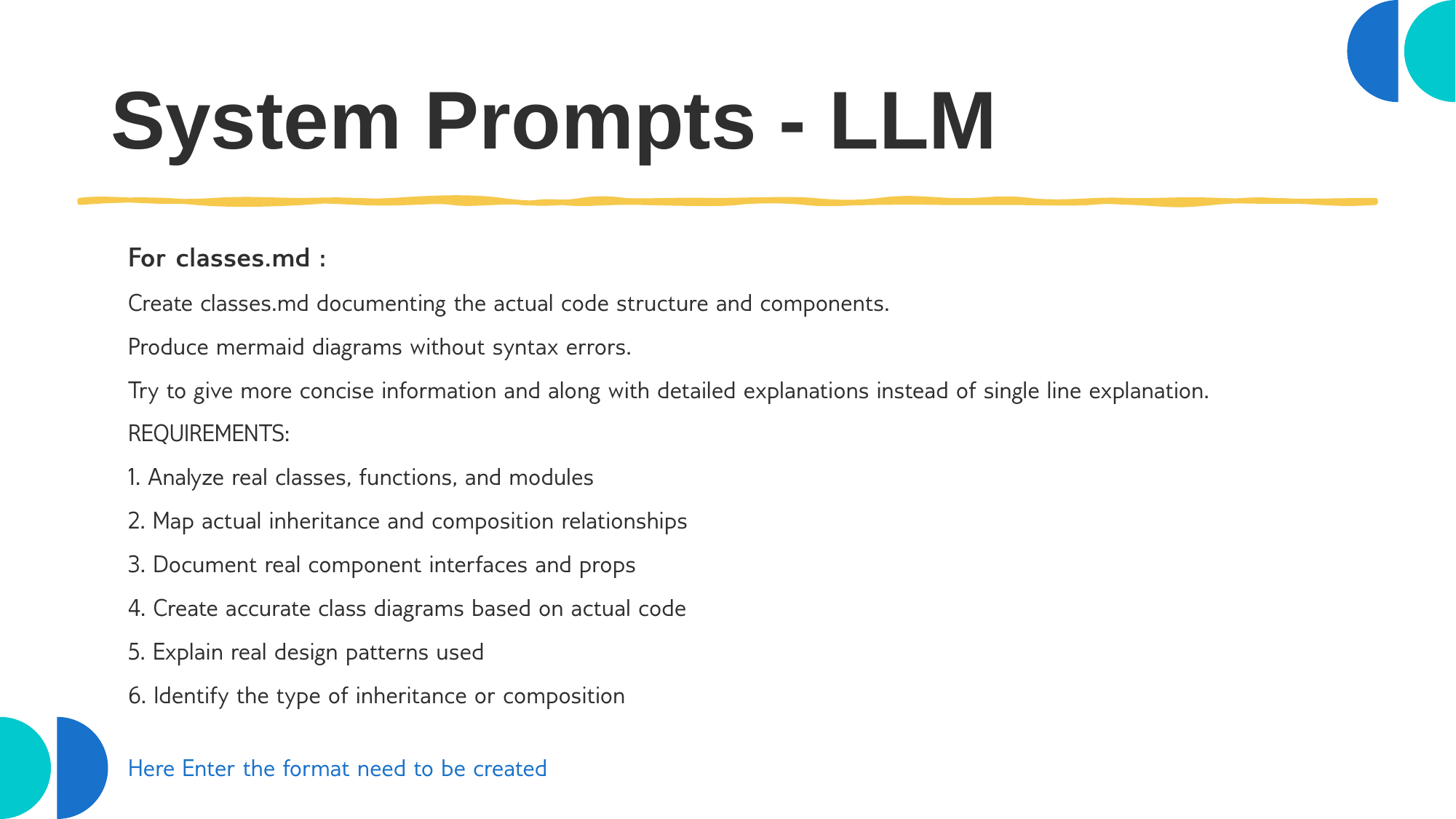

# System Prompts - LLM

For classes.md :
Create classes.md documenting the actual code structure and components.
Produce mermaid diagrams without syntax errors.
Try to give more concise information and along with detailed explanations instead of single line explanation.
REQUIREMENTS:
1. Analyze real classes, functions, and modules
2. Map actual inheritance and composition relationships
3. Document real component interfaces and props
4. Create accurate class diagrams based on actual code
5. Explain real design patterns used
6. Identify the type of inheritance or composition

Here Enter the format need to be created